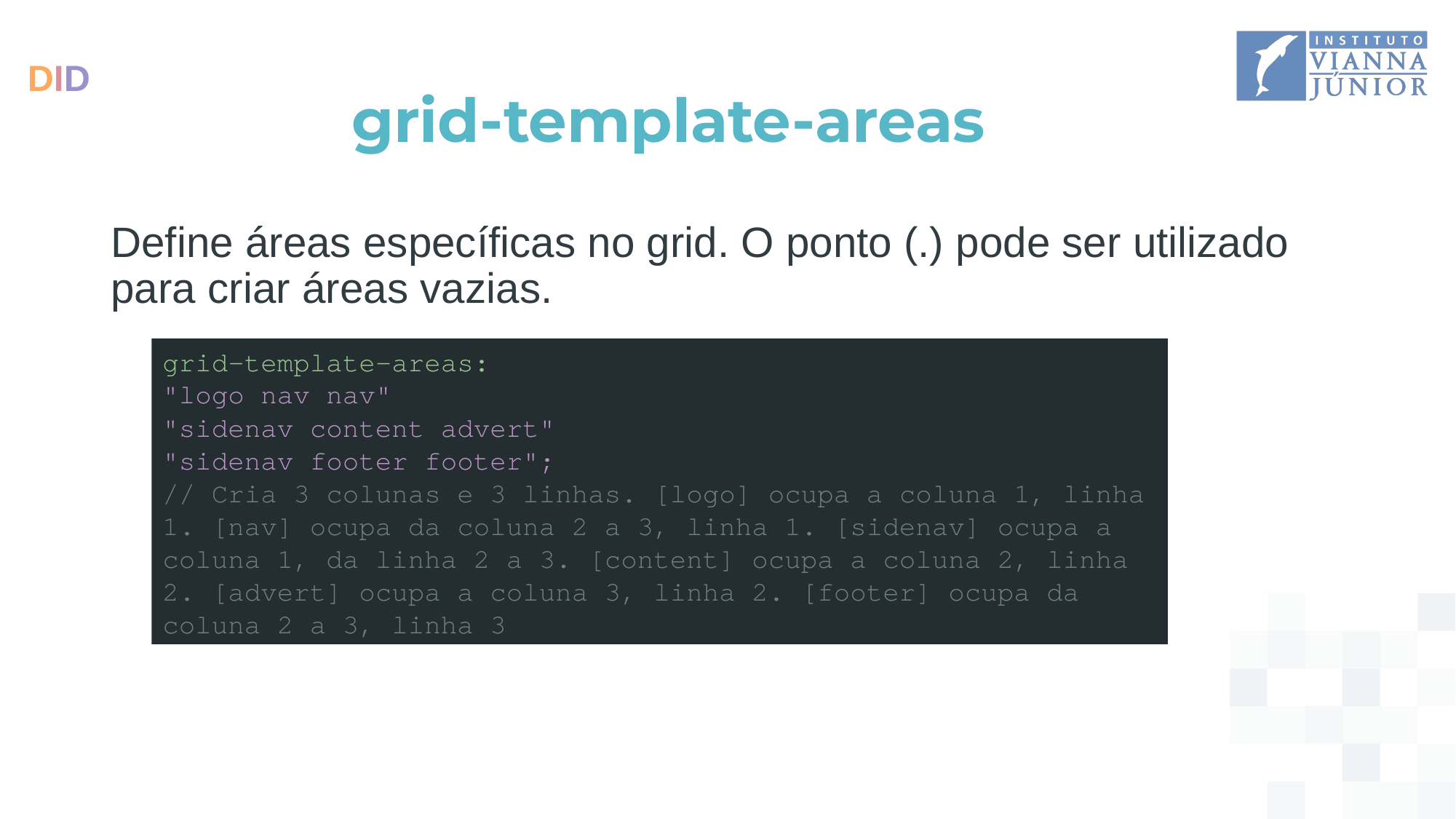

# grid-template-areas
Define áreas específicas no grid. O ponto (.) pode ser utilizado para criar áreas vazias.

grid-template-areas:
"logo nav nav"
"sidenav content advert"
"sidenav footer footer";
// Cria 3 colunas e 3 linhas. [logo] ocupa a coluna 1, linha 1. [nav] ocupa da coluna 2 a 3, linha 1. [sidenav] ocupa a coluna 1, da linha 2 a 3. [content] ocupa a coluna 2, linha 2. [advert] ocupa a coluna 3, linha 2. [footer] ocupa da coluna 2 a 3, linha 3